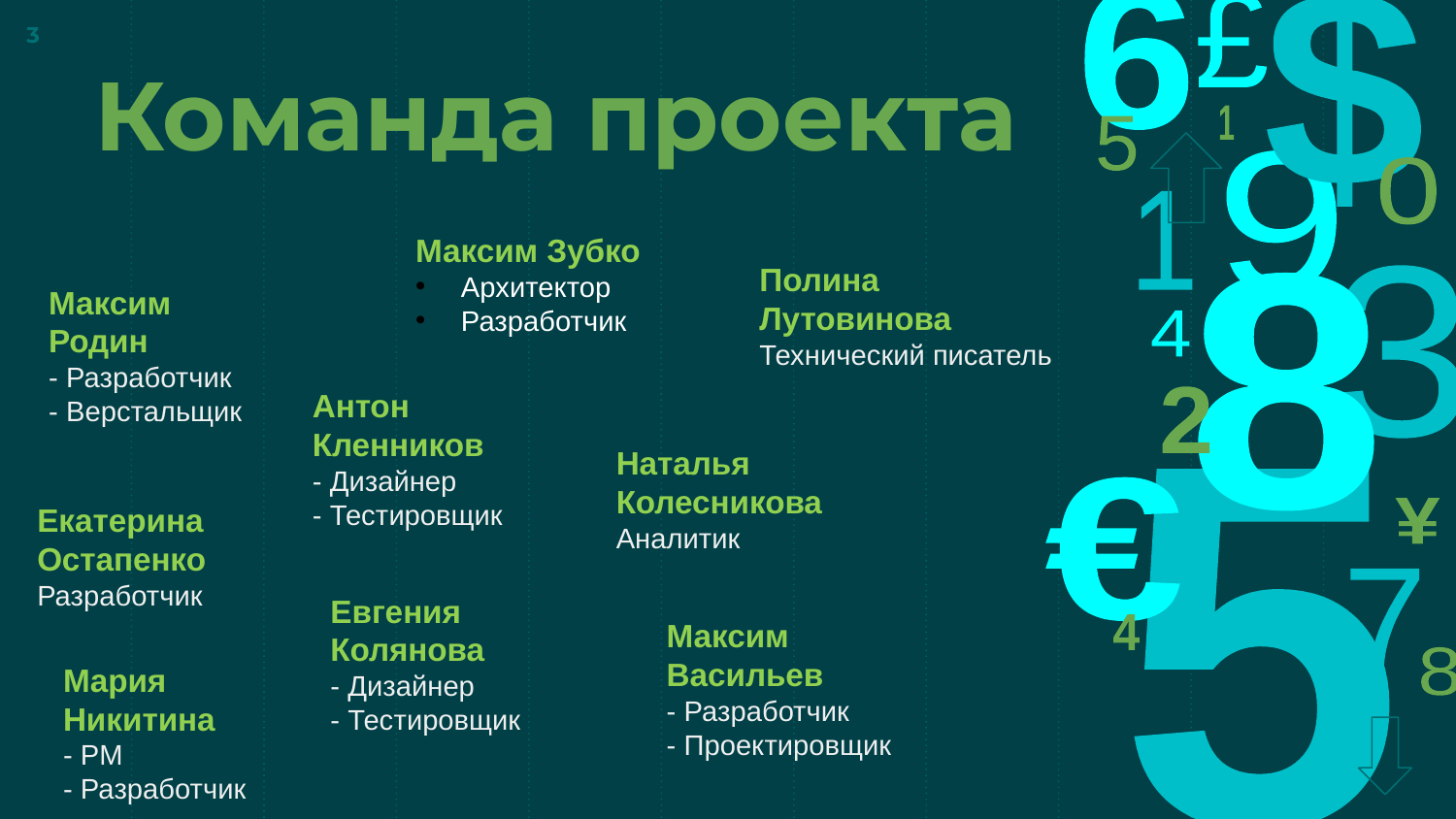

Команда проекта
3
Максим Зубко
Архитектор
Разработчик
Полина
Лутовинова
Технический писатель
Максим
Родин
- Разработчик
- Верстальщик
Антон
Кленников
- Дизайнер
- Тестировщик
Наталья
Колесникова
Аналитик
Екатерина
Остапенко
Разработчик
Евгения
Колянова
- Дизайнер
- Тестировщик
Максим
Васильев
- Разработчик
- Проектировщик
Мария
Никитина
- PM
- Разработчик